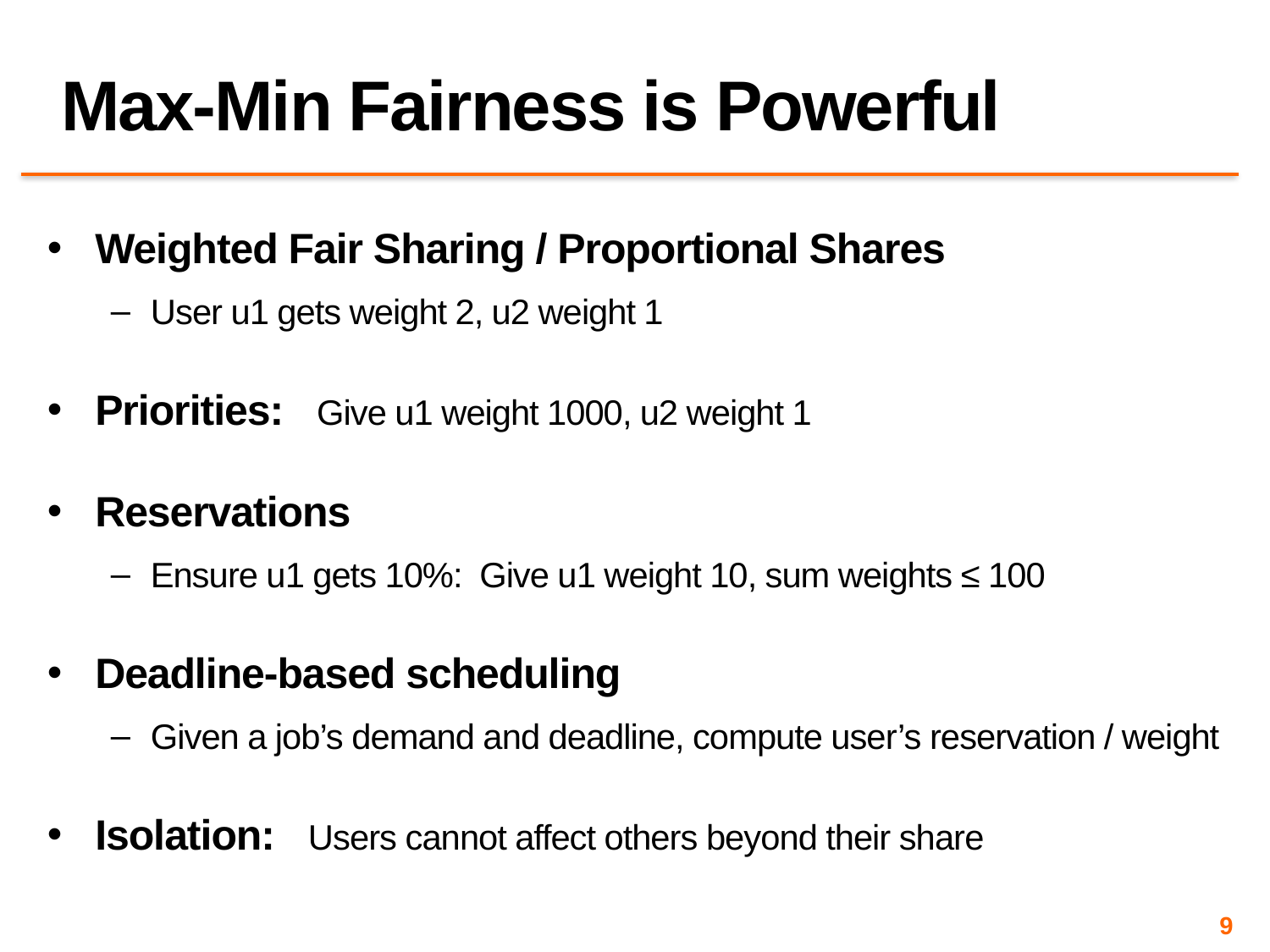

# Max-Min Fairness is Powerful
Weighted Fair Sharing / Proportional Shares
User u1 gets weight 2, u2 weight 1
Priorities:   Give u1 weight 1000, u2 weight 1
Reservations
Ensure u1 gets 10%:  Give u1 weight 10, sum weights ≤ 100
Deadline-based scheduling
Given a job’s demand and deadline, compute user’s reservation / weight
Isolation:   Users cannot affect others beyond their share

9